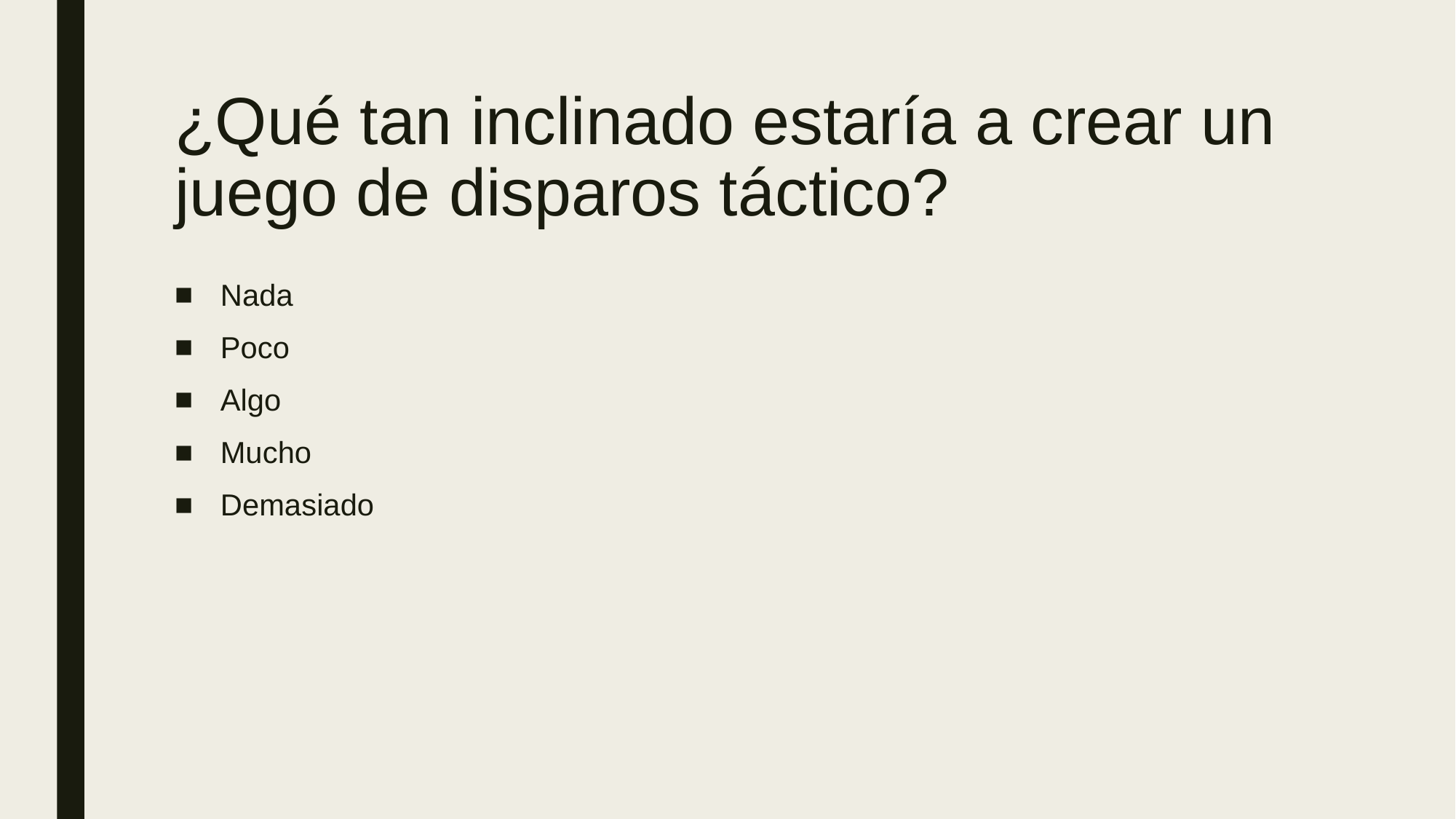

# ¿Qué tan inclinado estaría a crear un juego de disparos táctico?
Nada
Poco
Algo
Mucho
Demasiado